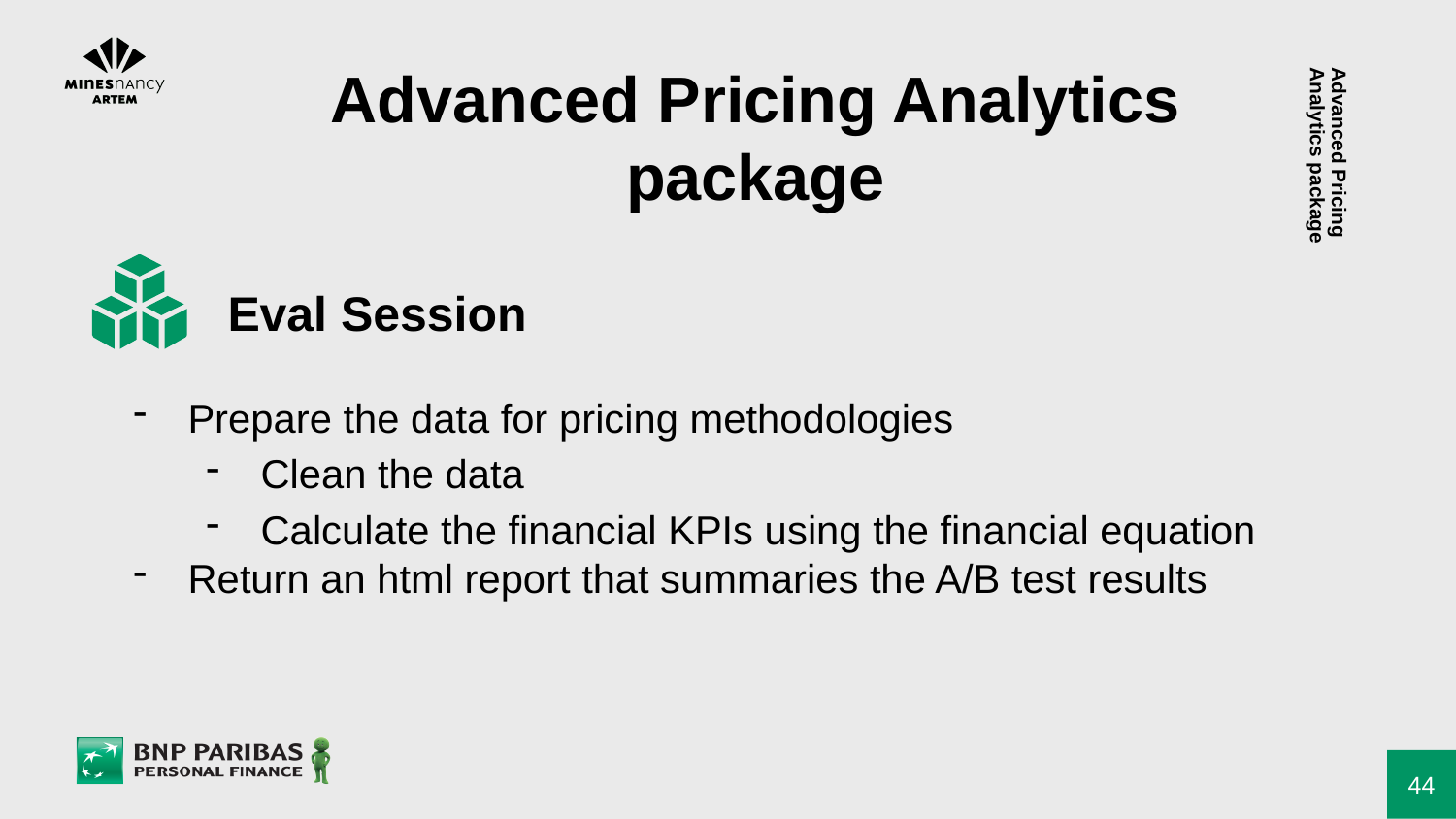

# Advanced Pricing Analytics package
Advanced Pricing Analytics package

Eval Session
Prepare the data for pricing methodologies
Clean the data
Calculate the financial KPIs using the financial equation
Return an html report that summaries the A/B test results
44